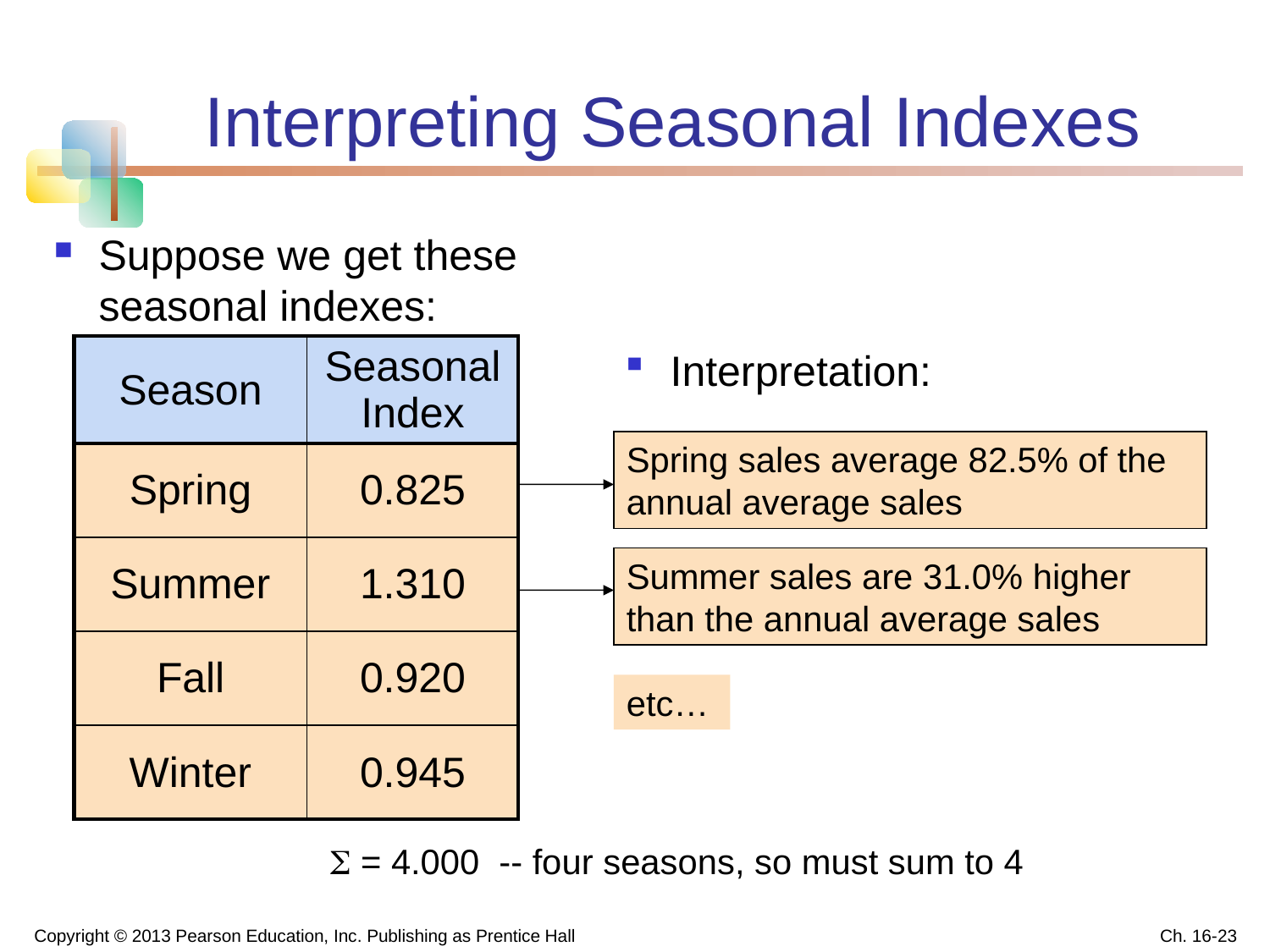

# Interpreting Seasonal Indexes
Suppose we get these seasonal indexes:
| Season | Seasonal Index |
| --- | --- |
| Spring | 0.825 |
| Summer | 1.310 |
| Fall | 0.920 |
| Winter | 0.945 |
Interpretation:
Spring sales average 82.5% of the annual average sales

Summer sales are 31.0% higher than the annual average sales

etc…
Σ = 4.000  -- four seasons, so must sum to 4
Copyright © 2013 Pearson Education, Inc. Publishing as Prentice Hall
Ch. 16-23